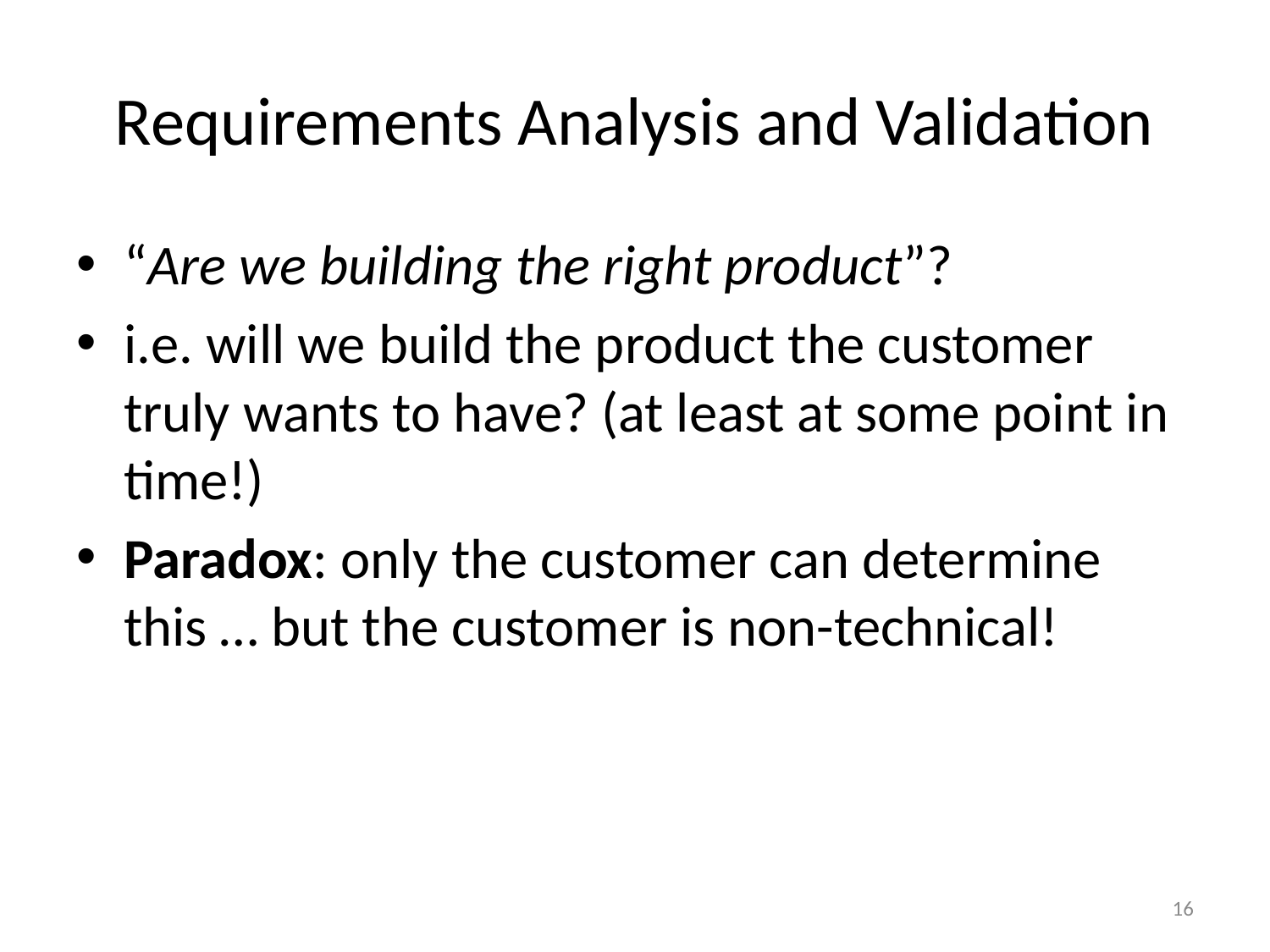

# Requirements Analysis and Validation
“Are we building the right product”?
i.e. will we build the product the customer truly wants to have? (at least at some point in time!)
Paradox: only the customer can determine this … but the customer is non-technical!

16